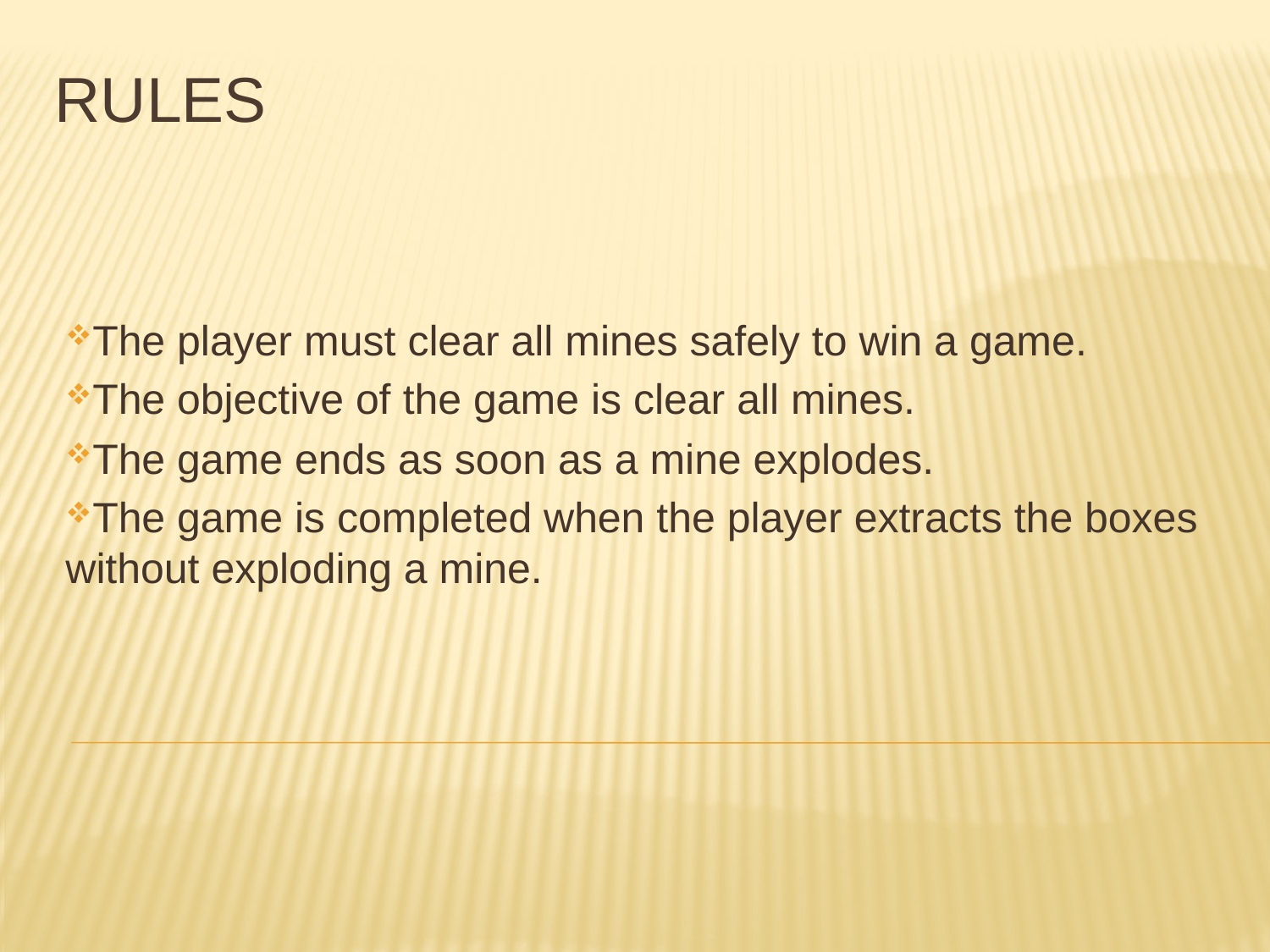

# RULES
The player must clear all mines safely to win a game.
The objective of the game is clear all mines.
The game ends as soon as a mine explodes.
The game is completed when the player extracts the boxes without exploding a mine.